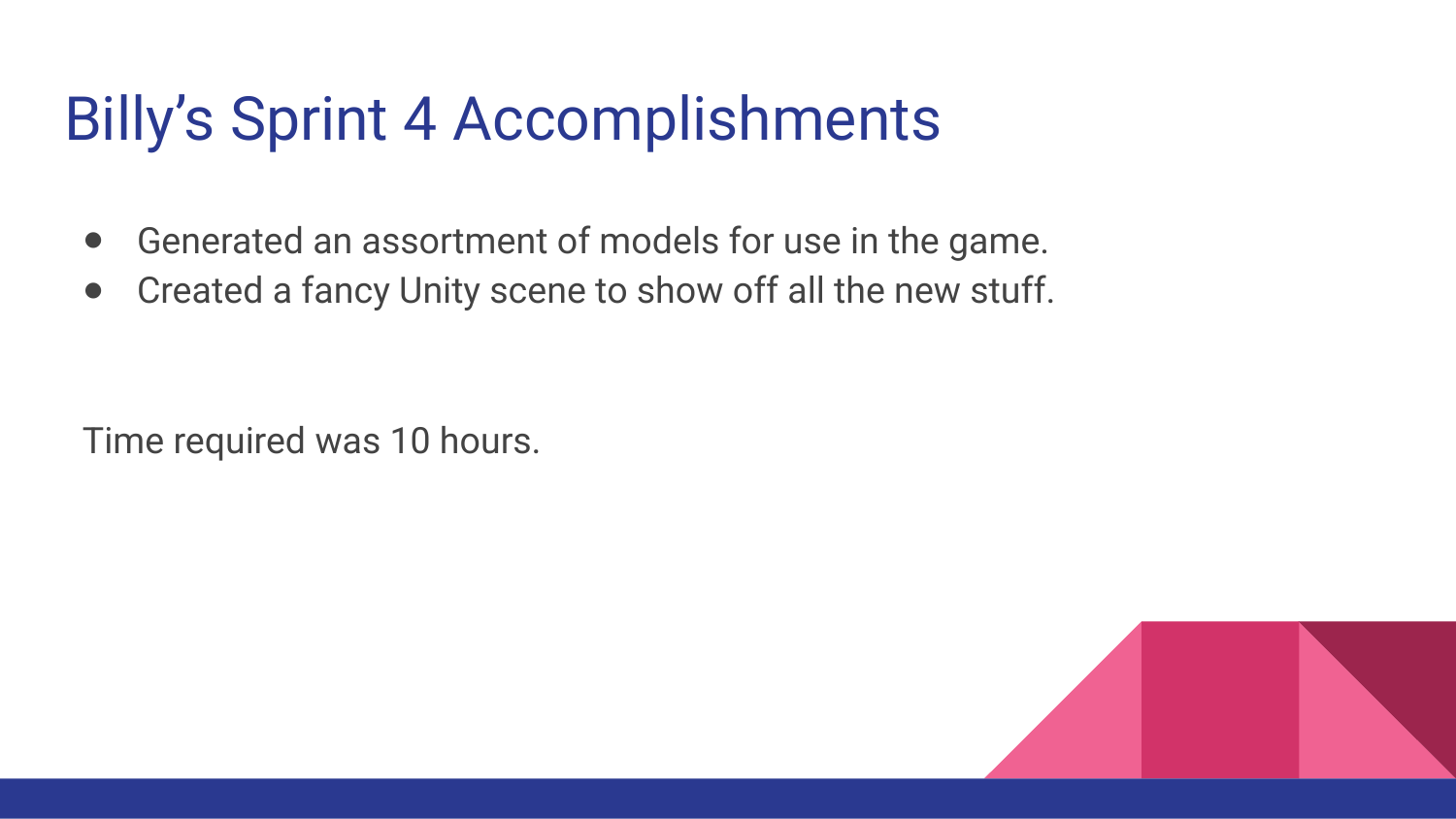

# Billy’s Sprint 4 Accomplishments
Generated an assortment of models for use in the game.
Created a fancy Unity scene to show off all the new stuff.

Time required was 10 hours.